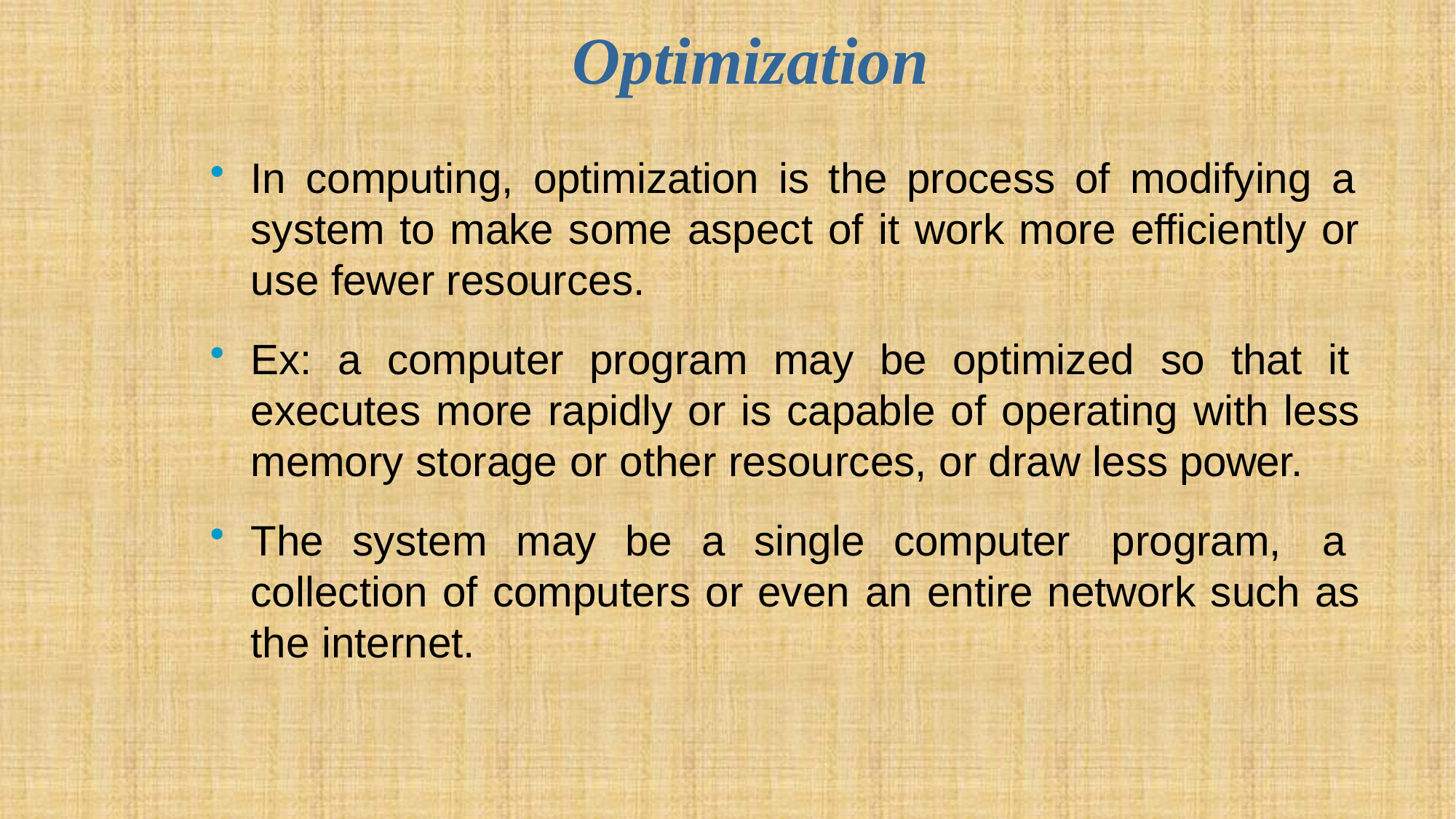

# Optimization
In computing, optimization is the process of modifying a  system to make some aspect of it work more efficiently or  use fewer resources.
Ex: a computer program may be optimized so that it  executes more rapidly or is capable of operating with less  memory storage or other resources, or draw less power.
The system may be a single computer program, a  collection of computers or even an entire network such as  the internet.